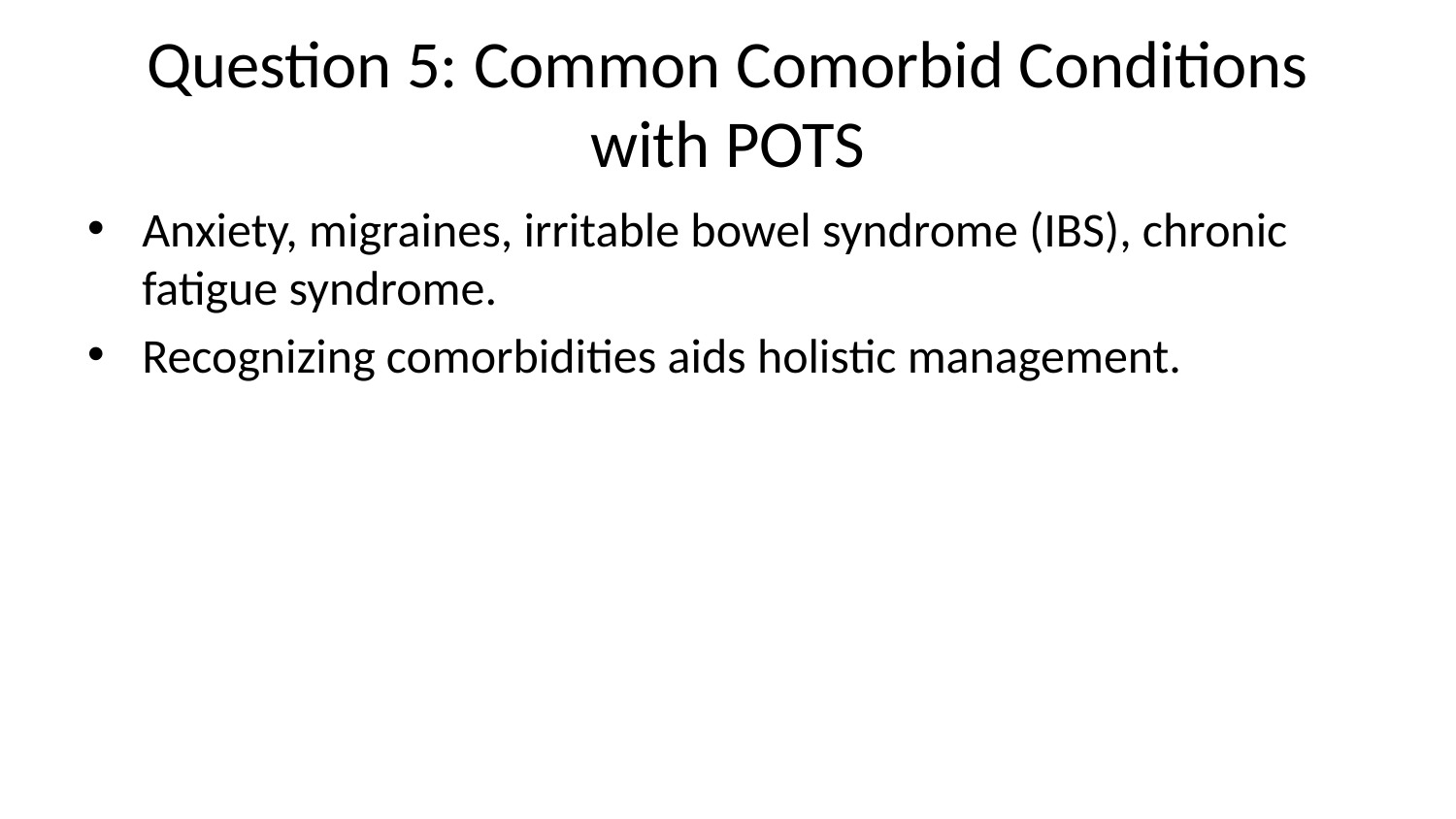

# Question 5: Common Comorbid Conditions with POTS
Anxiety, migraines, irritable bowel syndrome (IBS), chronic fatigue syndrome.
Recognizing comorbidities aids holistic management.